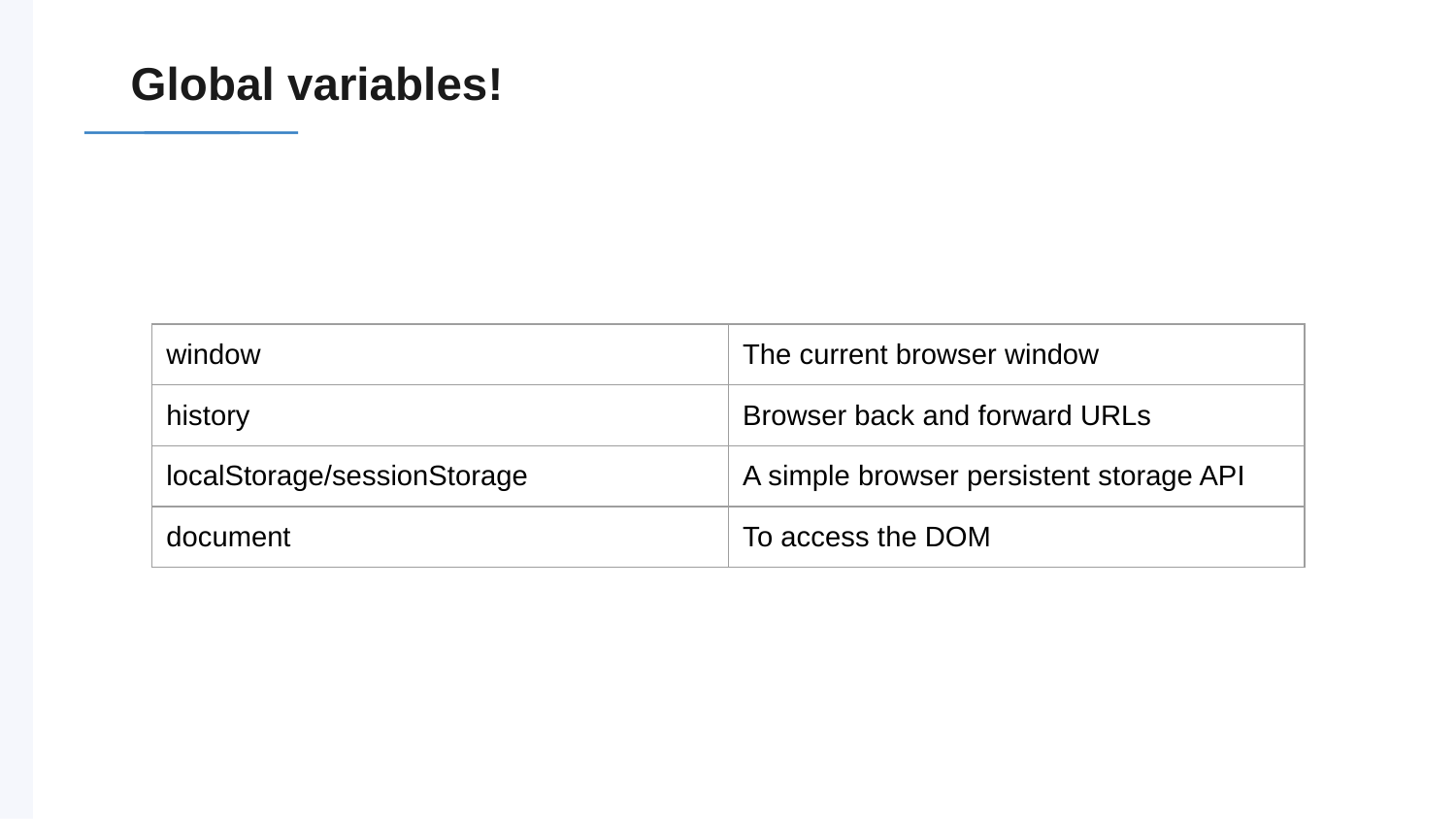

# Global variables!
| window | The current browser window |
| --- | --- |
| history | Browser back and forward URLs |
| localStorage/sessionStorage | A simple browser persistent storage API |
| document | To access the DOM |